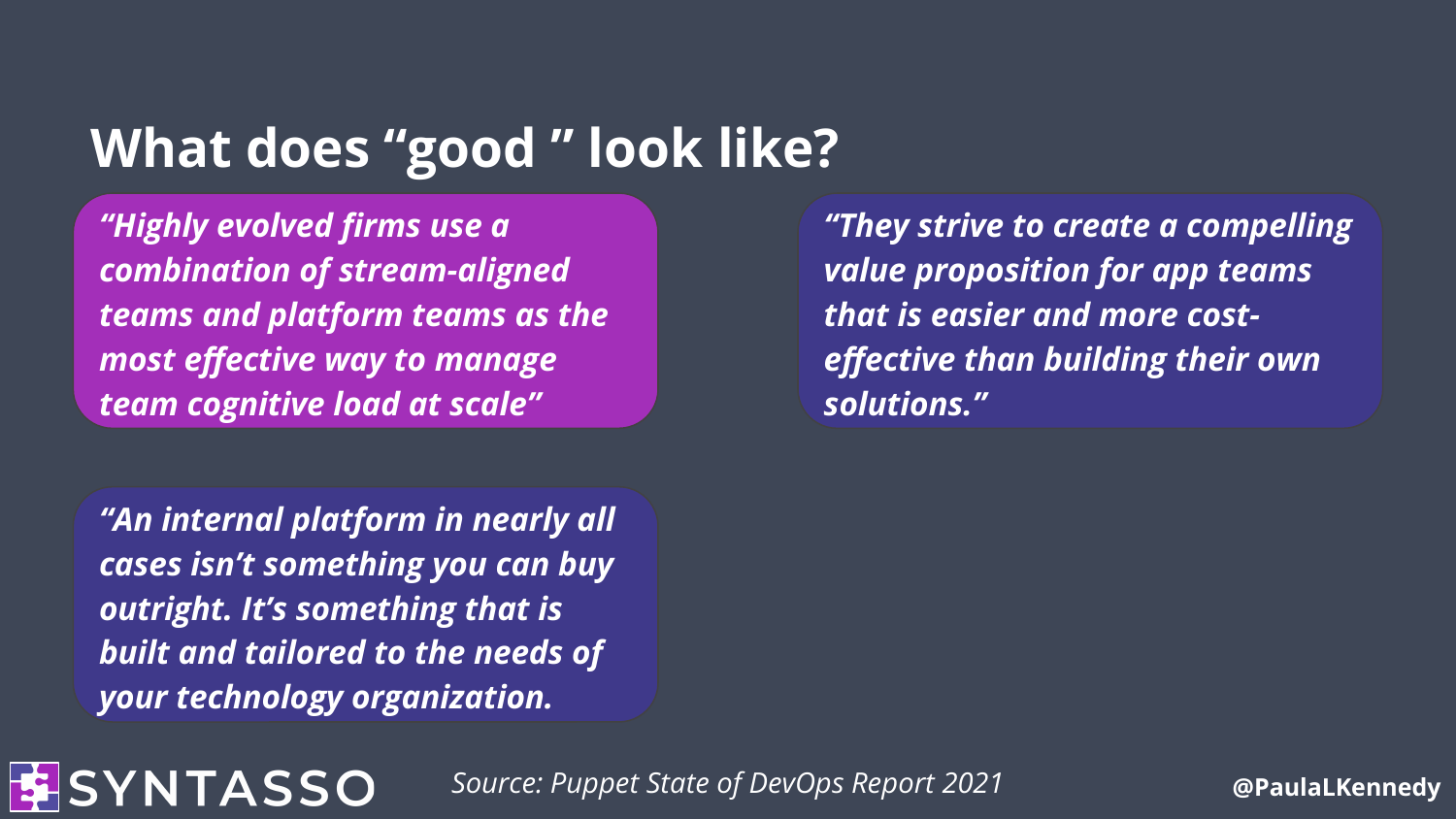

# What does “good ” look like?
“Highly evolved firms use a combination of stream-aligned teams and platform teams as the most effective way to manage team cognitive load at scale”
“They strive to create a compelling value proposition for app teams that is easier and more cost-effective than building their own solutions.”

“An internal platform in nearly all cases isn’t something you can buy outright. It’s something that is built and tailored to the needs of your technology organization.

Source: Puppet State of DevOps Report 2021